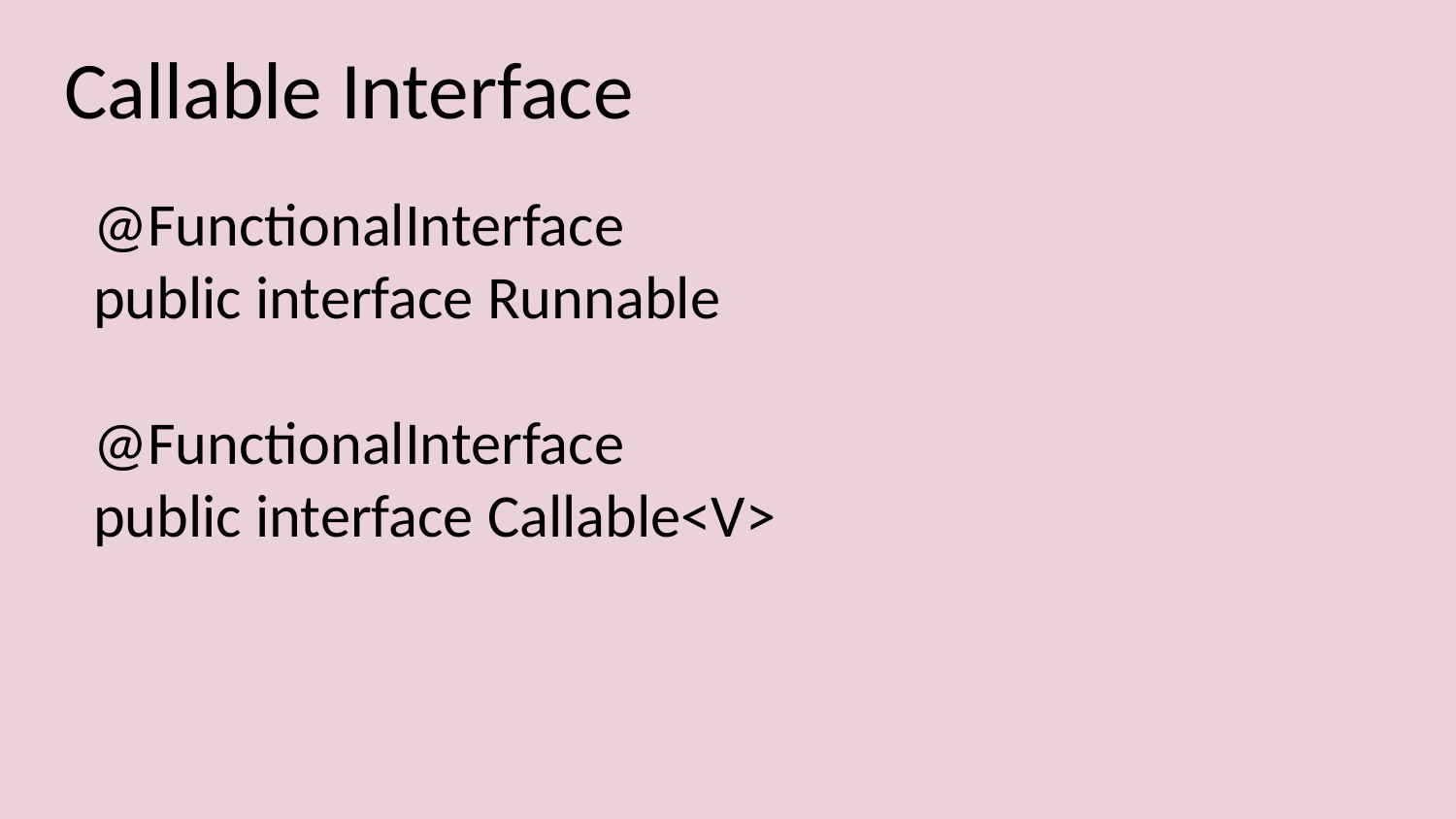

# Callable Interface
@FunctionalInterface
public interface Runnable

@FunctionalInterface
public interface Callable<V>